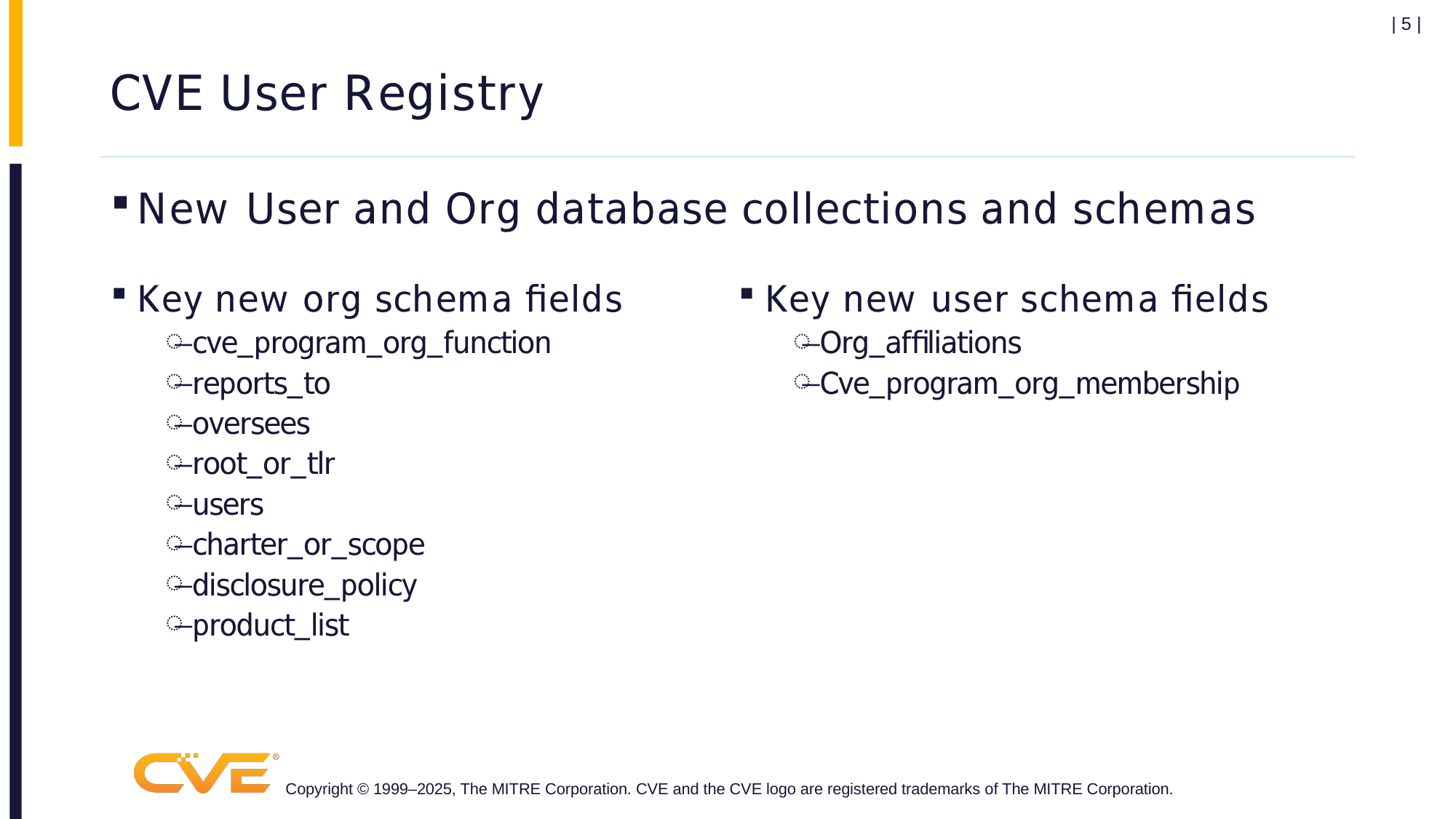

# CVE User Registry
New User and Org database collections and schemas
Key new user schema fields
Org_affiliations
Cve_program_org_membership

Key new org schema fields
cve_program_org_function
reports_to
oversees
root_or_tlr
users
charter_or_scope
disclosure_policy
product_list